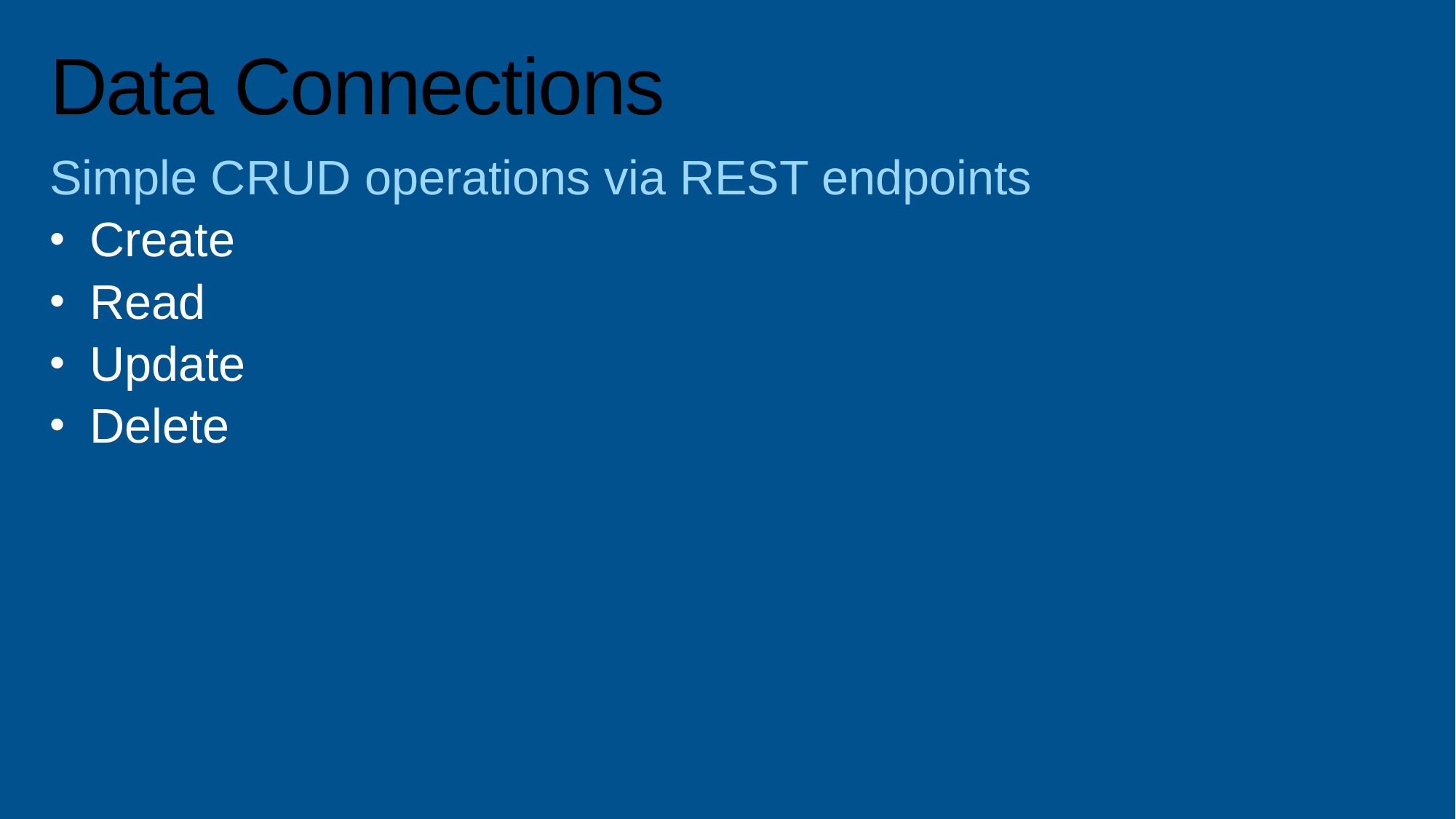

# Data Connections
Simple CRUD operations via REST endpoints
Create
Read
Update
Delete